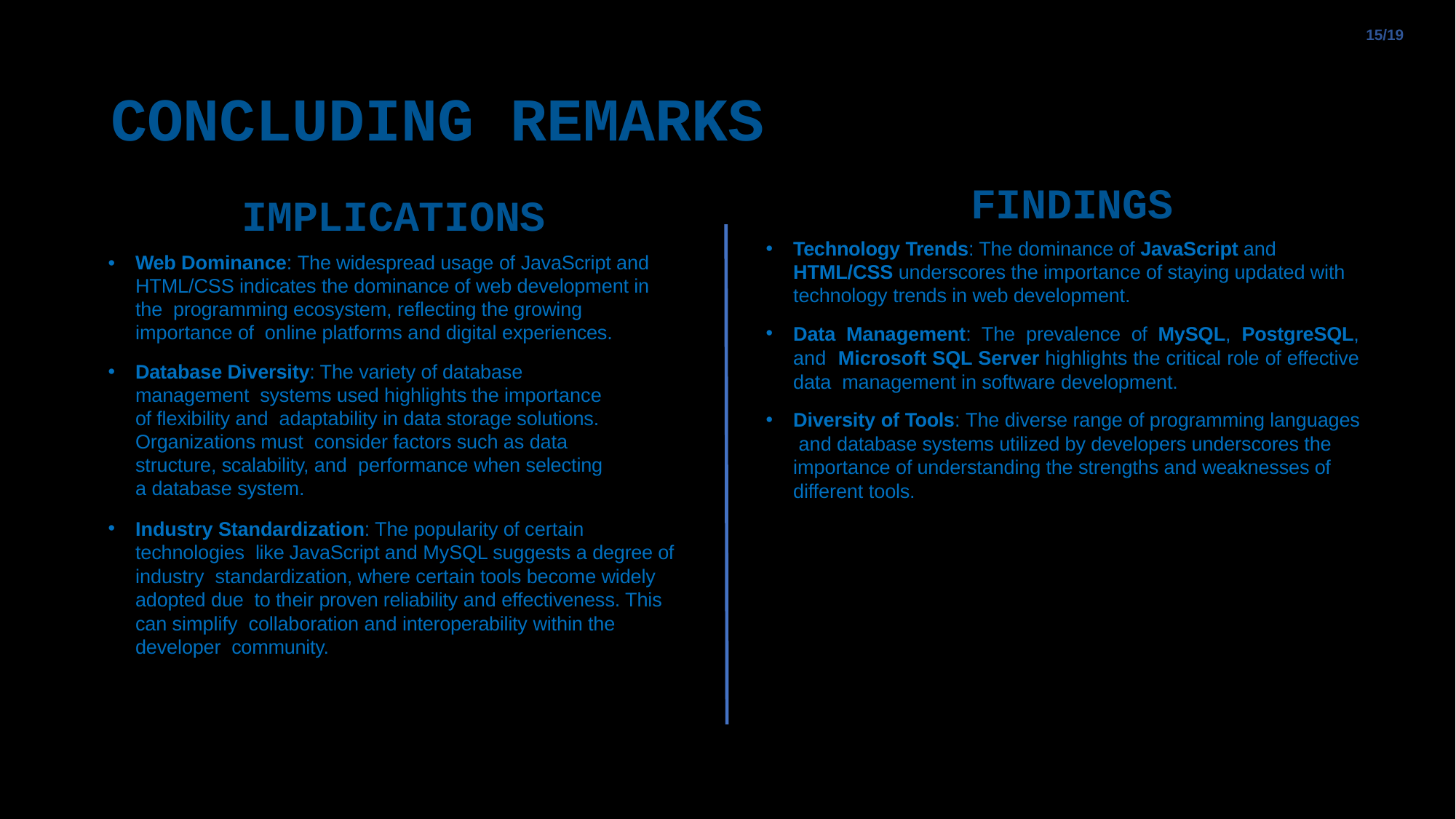

15/19
# CONCLUDING REMARKS
FINDINGS
Technology Trends: The dominance of JavaScript and  HTML/CSS underscores the importance of staying updated with  technology trends in web development.
Data Management: The prevalence of MySQL, PostgreSQL, and  Microsoft SQL Server highlights the critical role of effective data  management in software development.
Diversity of Tools: The diverse range of programming languages  and database systems utilized by developers underscores the  importance of understanding the strengths and weaknesses of  different tools.
IMPLICATIONS
Web Dominance: The widespread usage of JavaScript and  HTML/CSS indicates the dominance of web development in the  programming ecosystem, reflecting the growing importance of  online platforms and digital experiences.
Database Diversity: The variety of database management  systems used highlights the importance of flexibility and  adaptability in data storage solutions. Organizations must  consider factors such as data structure, scalability, and  performance when selecting a database system.
Industry Standardization: The popularity of certain technologies  like JavaScript and MySQL suggests a degree of industry  standardization, where certain tools become widely adopted due  to their proven reliability and effectiveness. This can simplify  collaboration and interoperability within the developer  community.